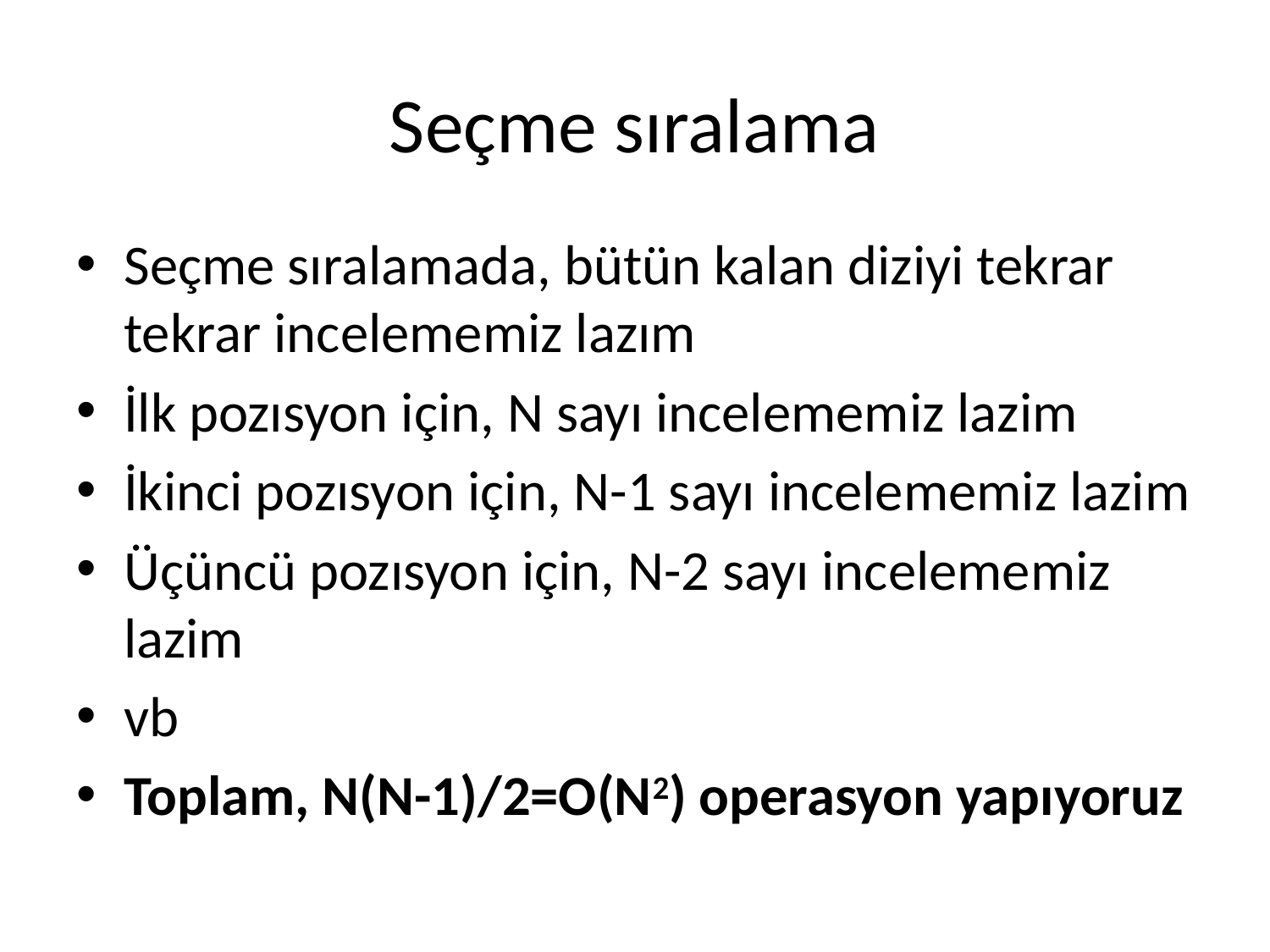

# Seçme sıralama
Seçme sıralamada, bütün kalan diziyi tekrar tekrar incelememiz lazım
İlk pozısyon için, N sayı incelememiz lazim
İkinci pozısyon için, N-1 sayı incelememiz lazim
Üçüncü pozısyon için, N-2 sayı incelememiz lazim
vb
Toplam, N(N-1)/2=O(N2) operasyon yapıyoruz